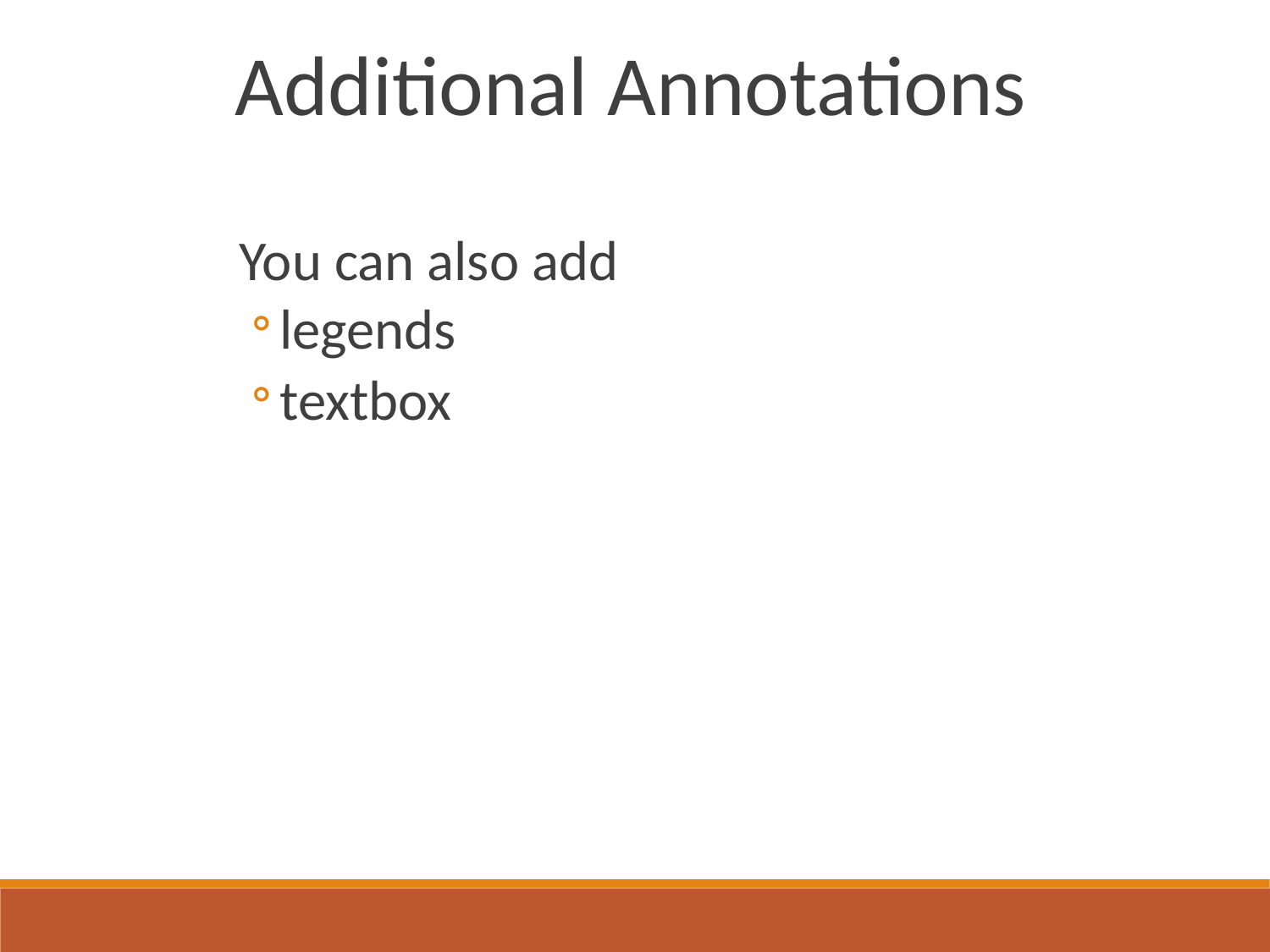

Additional Annotations
You can also add
legends
textbox